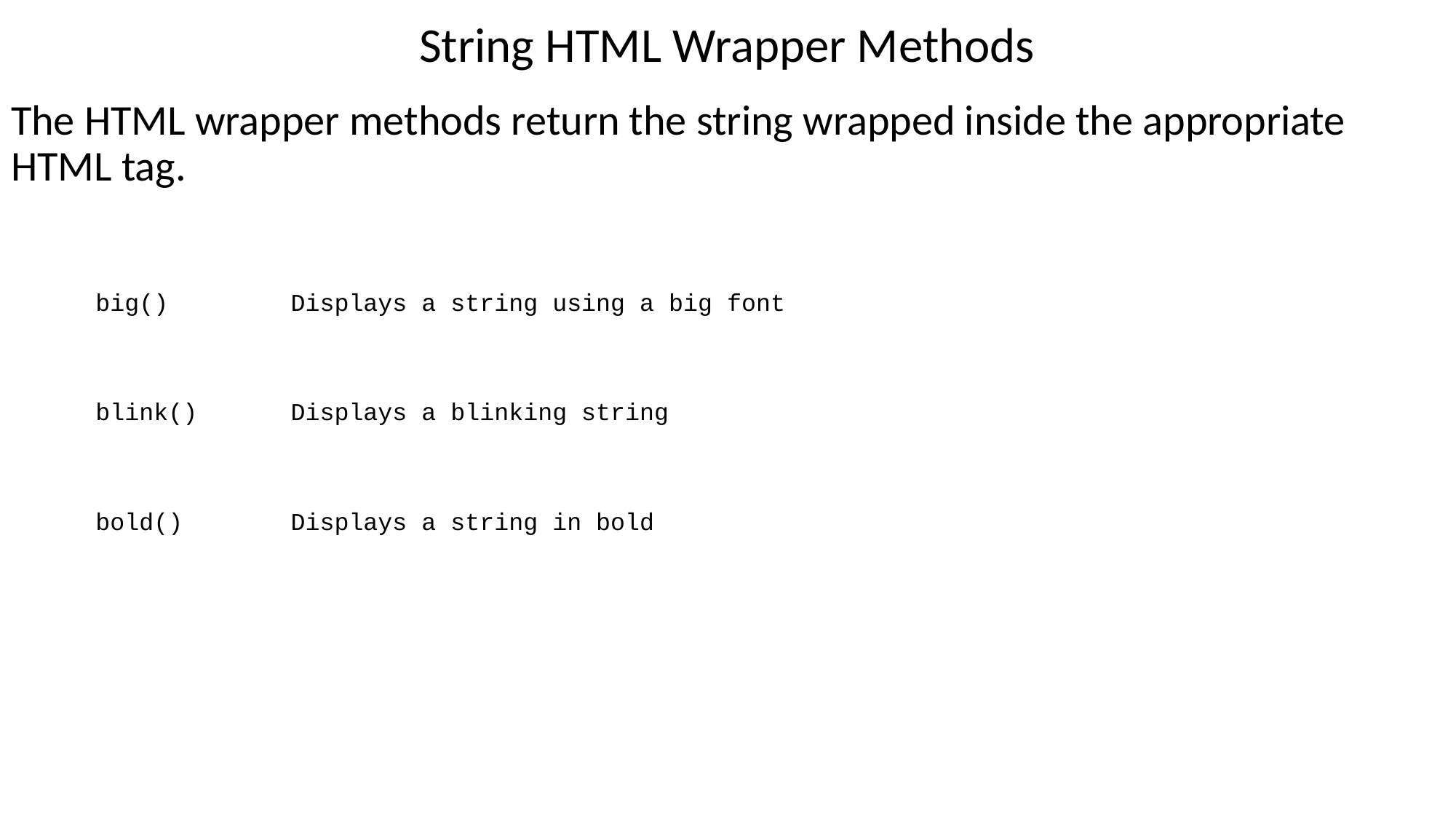

# String HTML Wrapper Methods
The HTML wrapper methods return the string wrapped inside the appropriate HTML tag.

| big() | Displays a string using a big font |
| --- | --- |
| blink() | Displays a blinking string |
| bold() | Displays a string in bold |
|  |  |